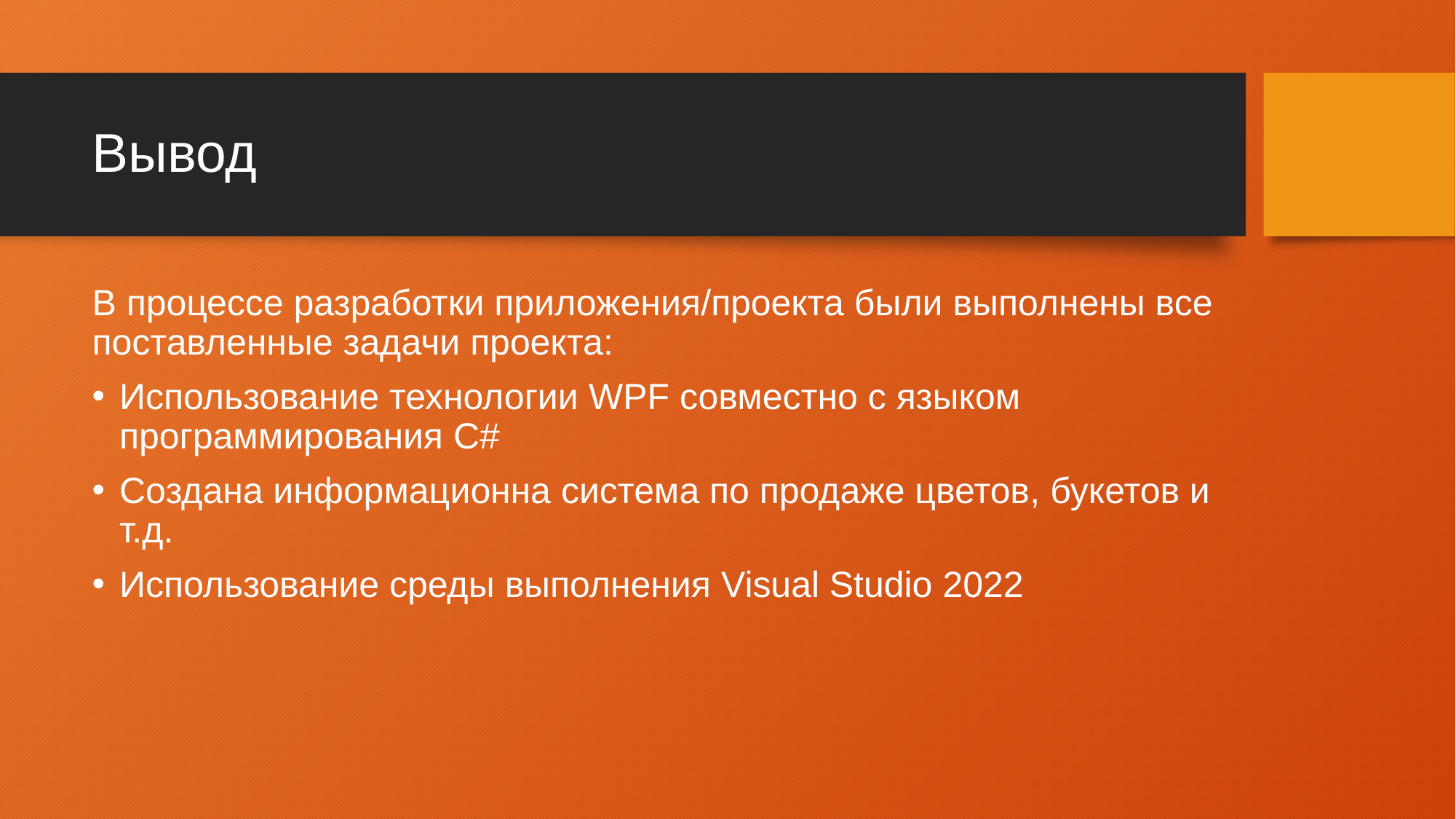

# Вывод
В процессе разработки приложения/проекта были выполнены все поставленные задачи проекта:
Использование технологии WPF совместно с языком программирования C#
Создана информационна система по продаже цветов, букетов и т.д.
Использование среды выполнения Visual Studio 2022